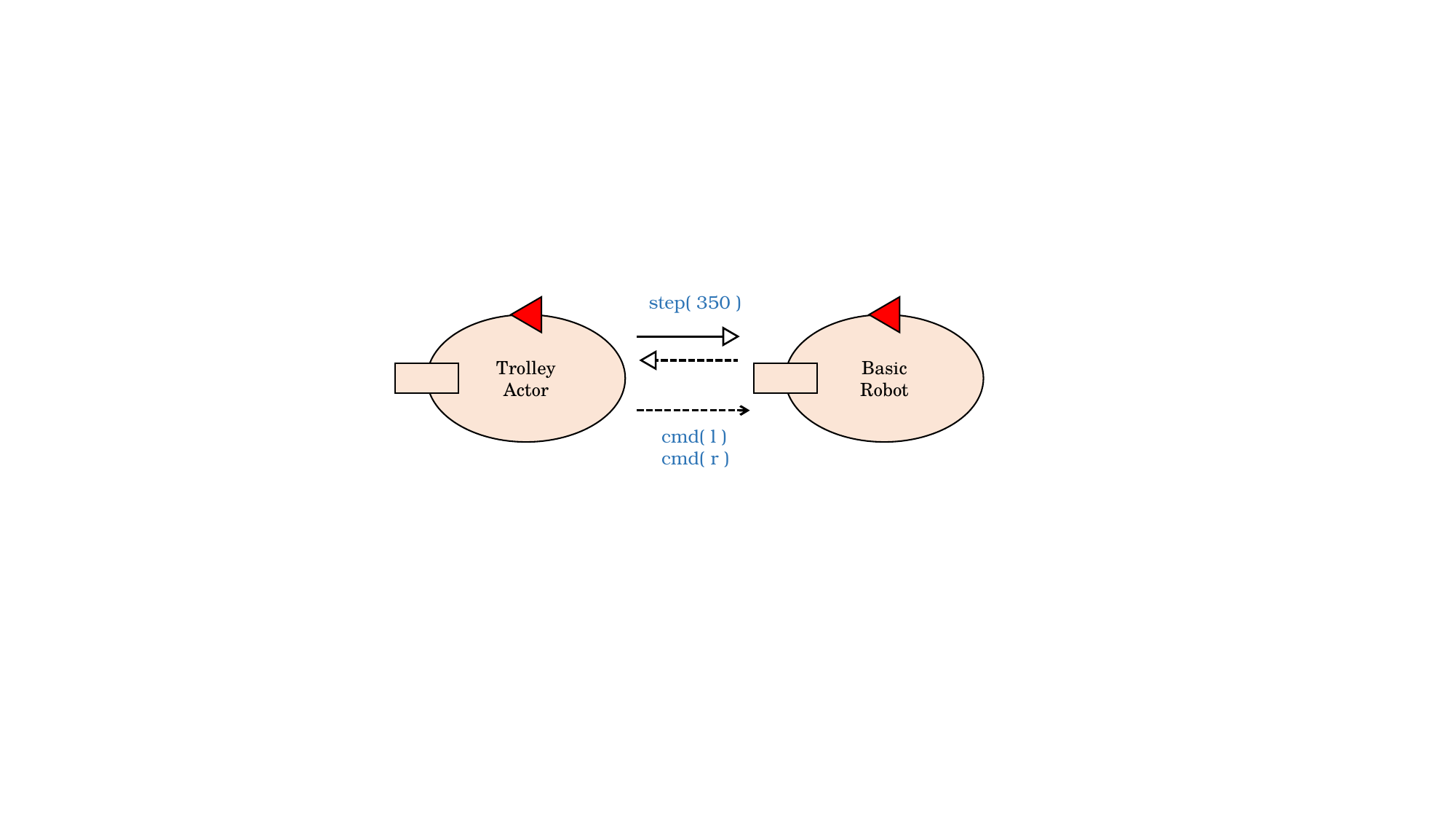

step( 350 )

Basic
Robot

Trolley
Actor

cmd( l )
cmd( r )